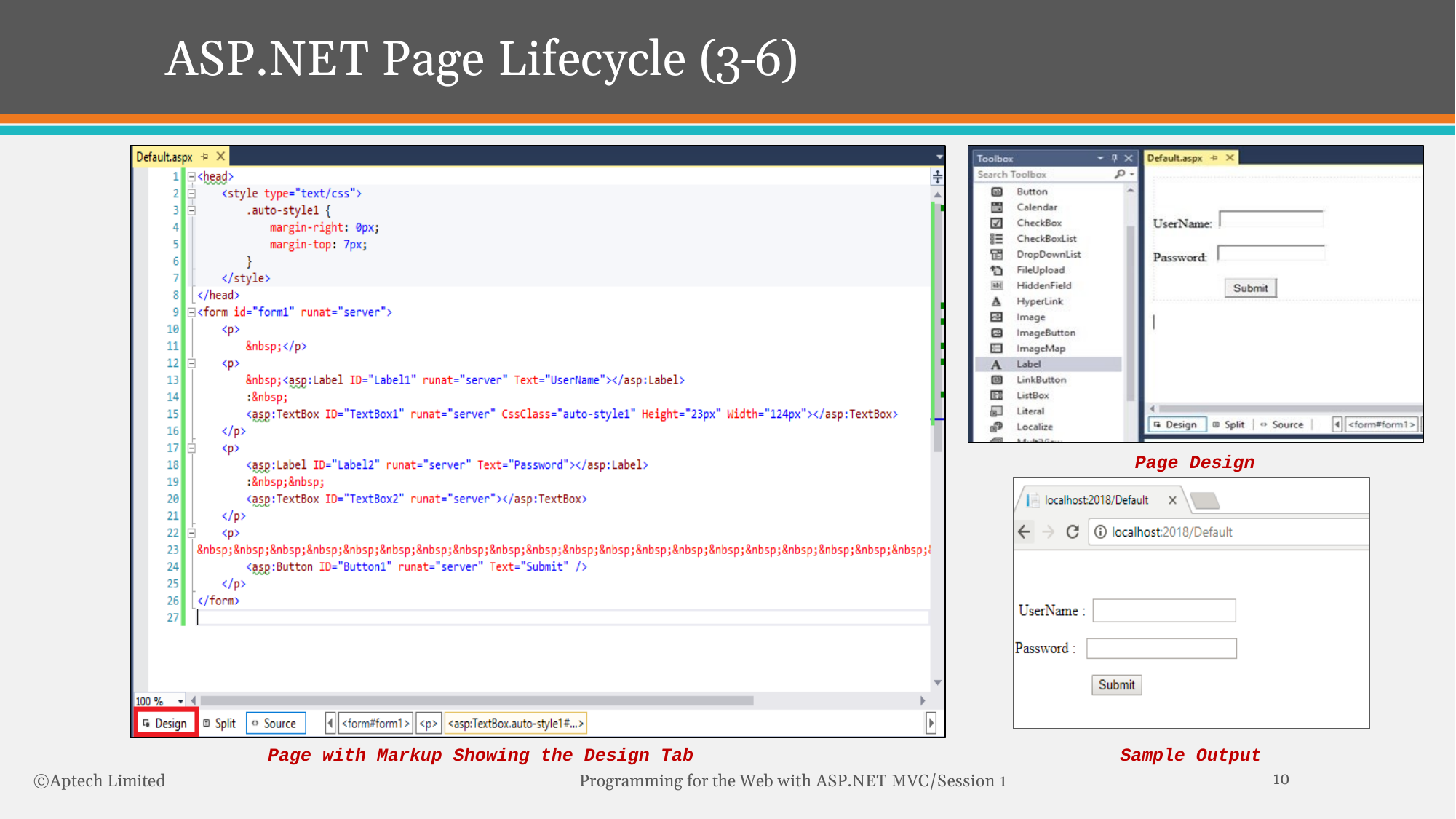

# ASP.NET Page Lifecycle (3-6)

Page Design

Page with Markup Showing the Design Tab
Sample Output
10
© Aptech Limited
Programming for the Web with ASP.NET MVC/Session 1